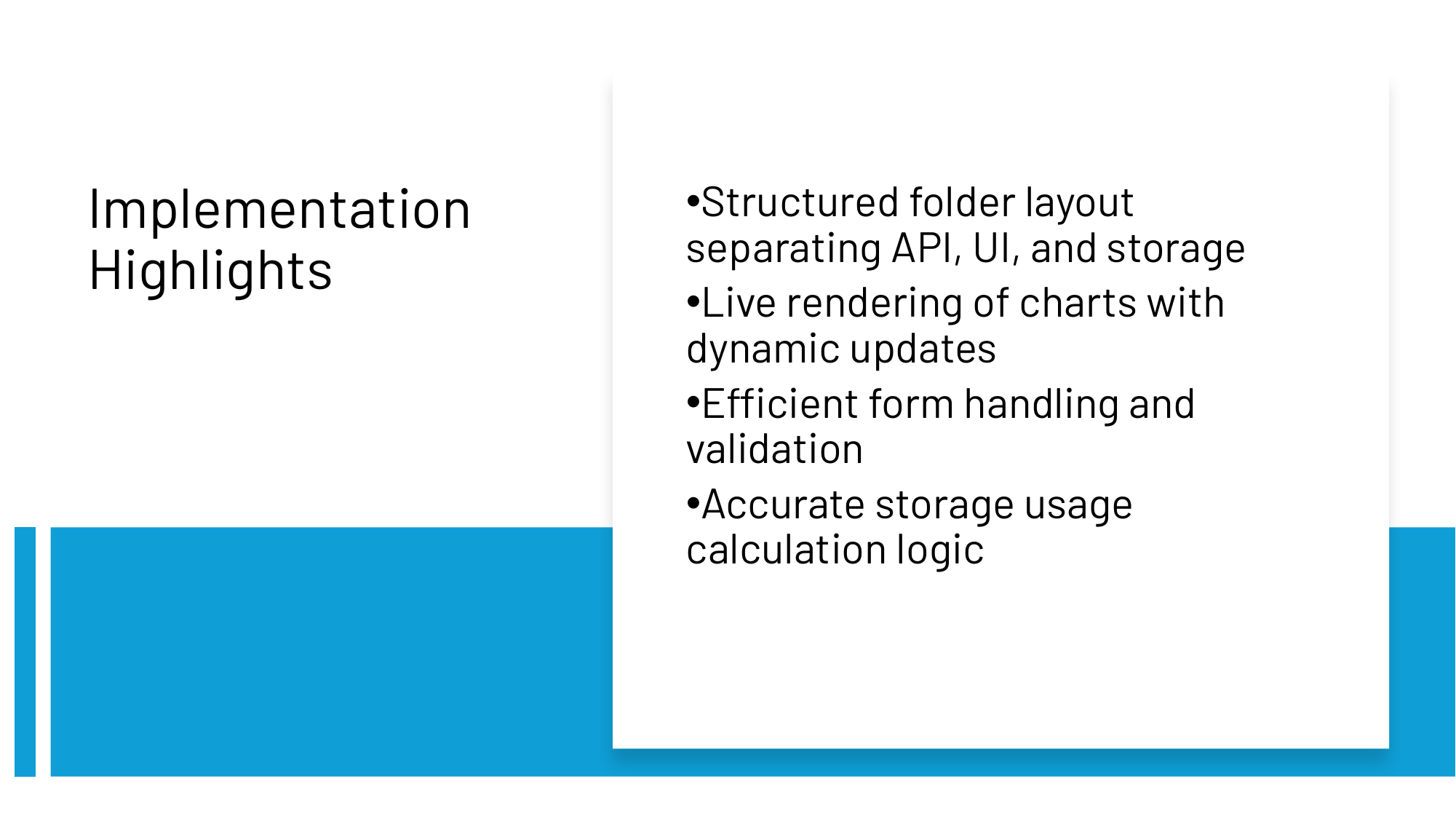

Structured folder layout separating API, UI, and storage
Live rendering of charts with dynamic updates
Efficient form handling and validation
Accurate storage usage calculation logic
# Implementation Highlights